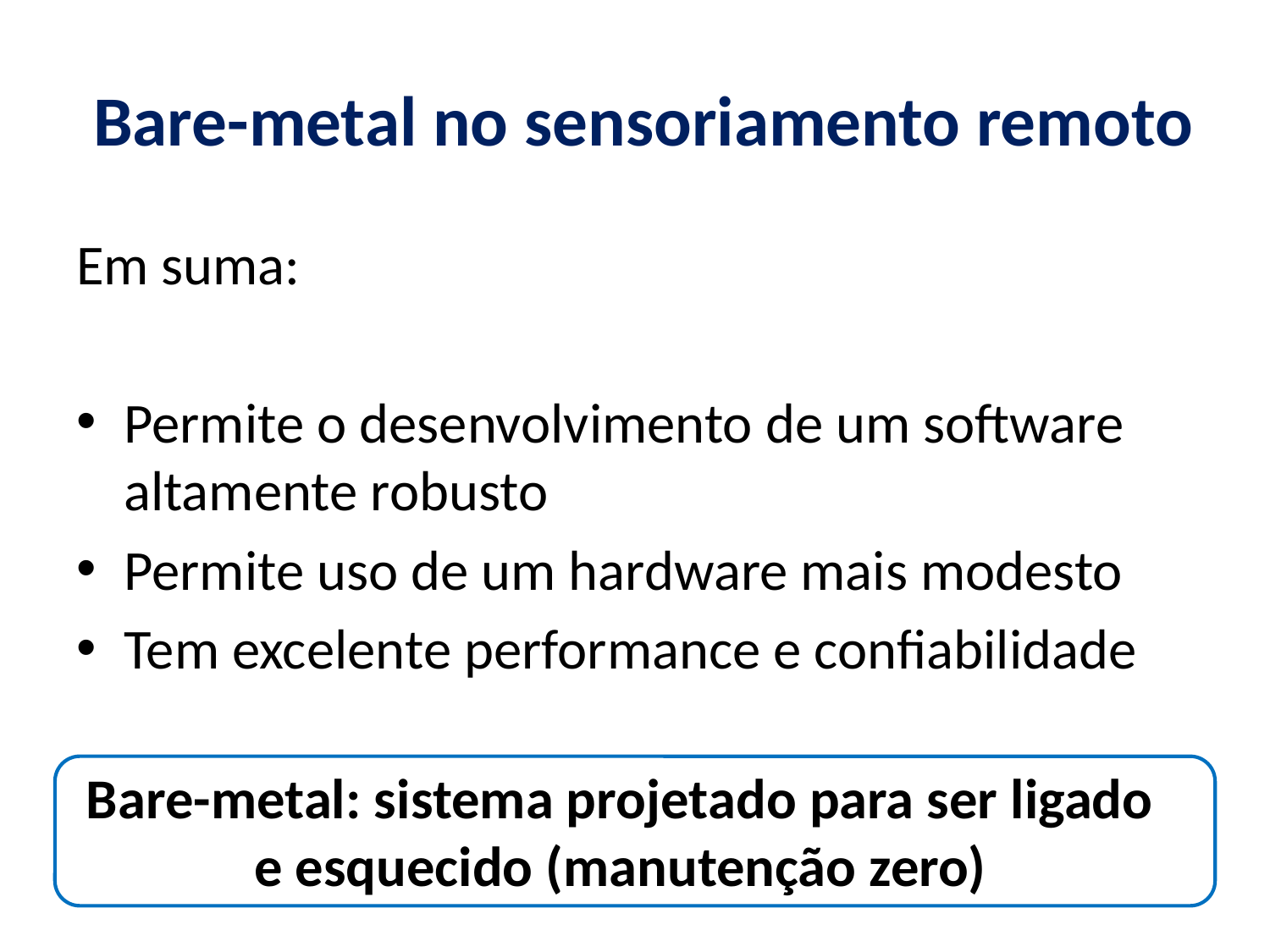

# Bare-metal no sensoriamento remoto
Em suma:

Permite o desenvolvimento de um software altamente robusto
Permite uso de um hardware mais modesto
Tem excelente performance e confiabilidade
Bare-metal: sistema projetado para ser ligado e esquecido (manutenção zero)